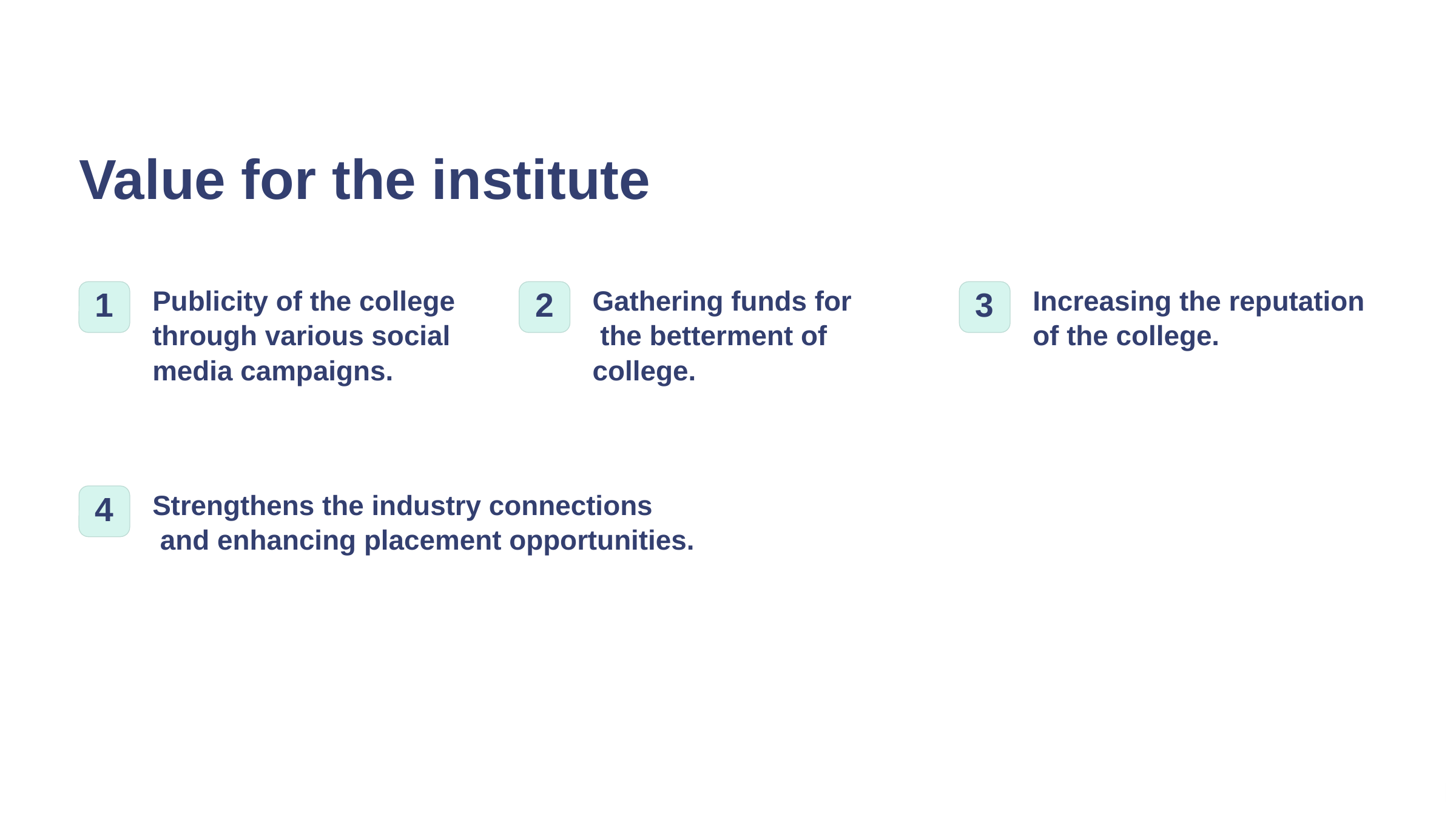

Value for the institute

Publicity of the college through various social media campaigns.

Gathering funds for
 the betterment of
college.

Increasing the reputation of the college.
1
2
3

Strengthens the industry connections
 and enhancing placement opportunities.
4